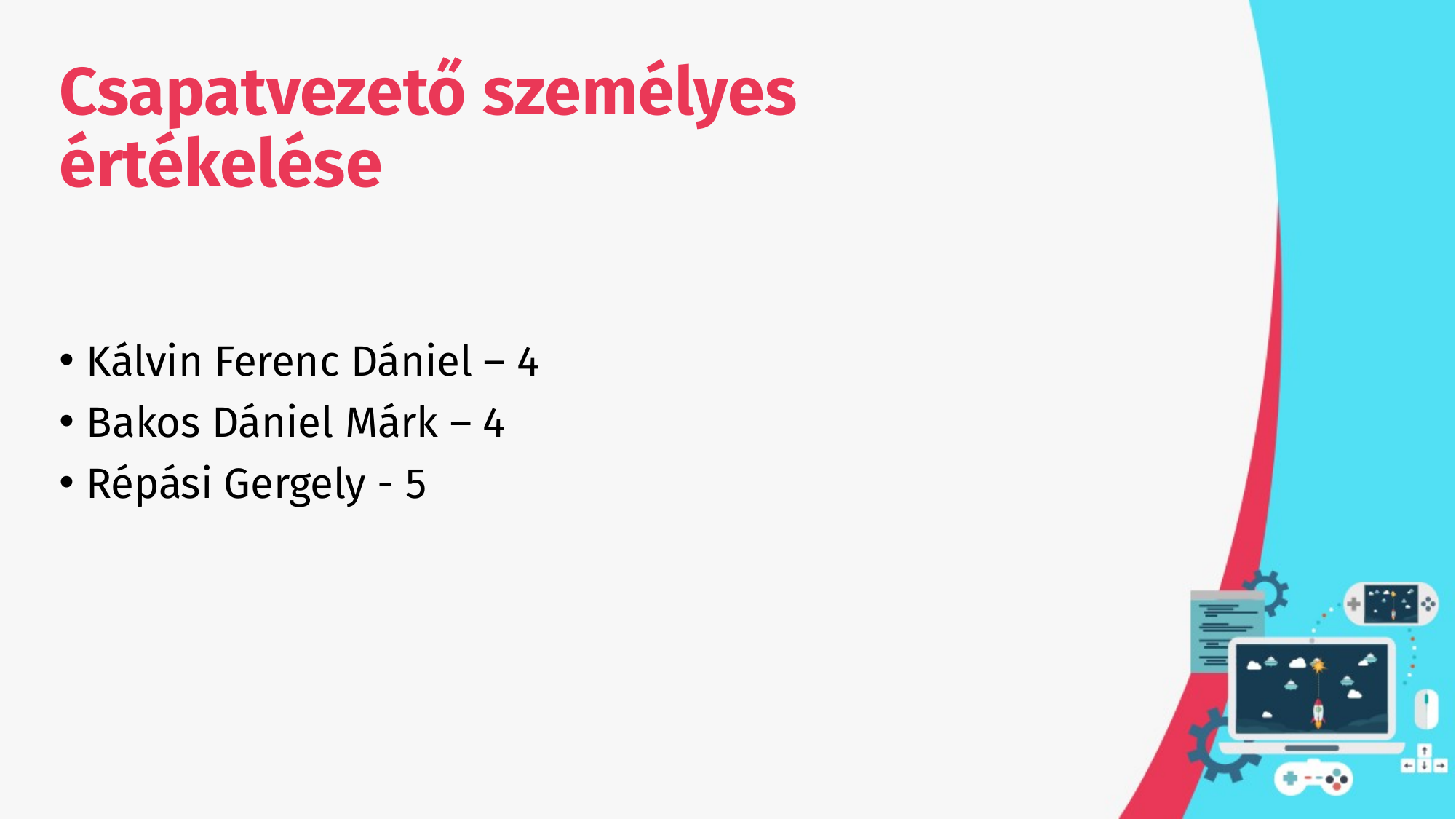

# Csapatvezető személyes  értékelése
Kálvin Ferenc Dániel – 4
Bakos Dániel Márk – 4
Répási Gergely - 5